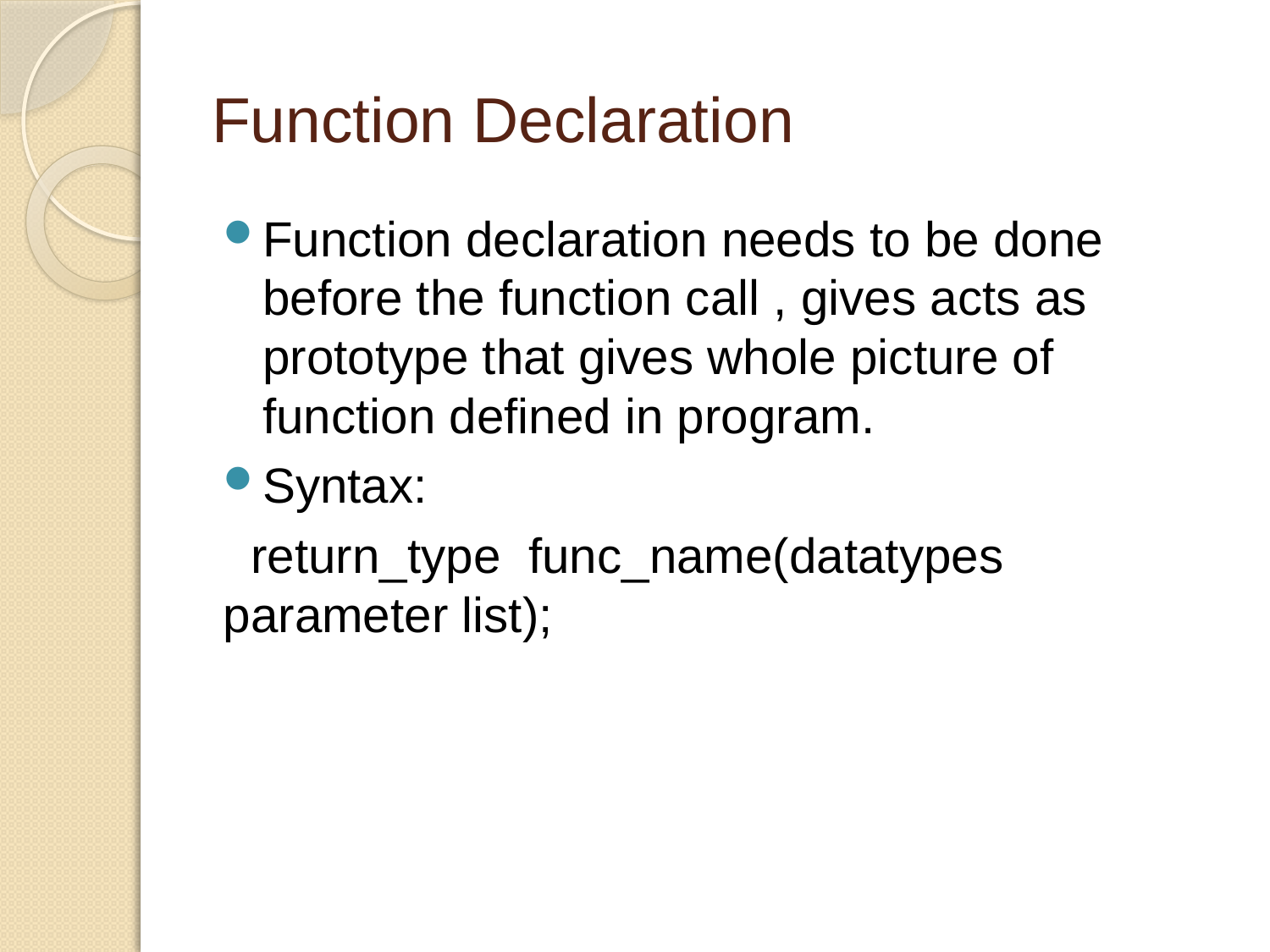

# Function Declaration
Function declaration needs to be done before the function call , gives acts as prototype that gives whole picture of function defined in program.
Syntax:
  return_type  func_name(datatypes parameter list);